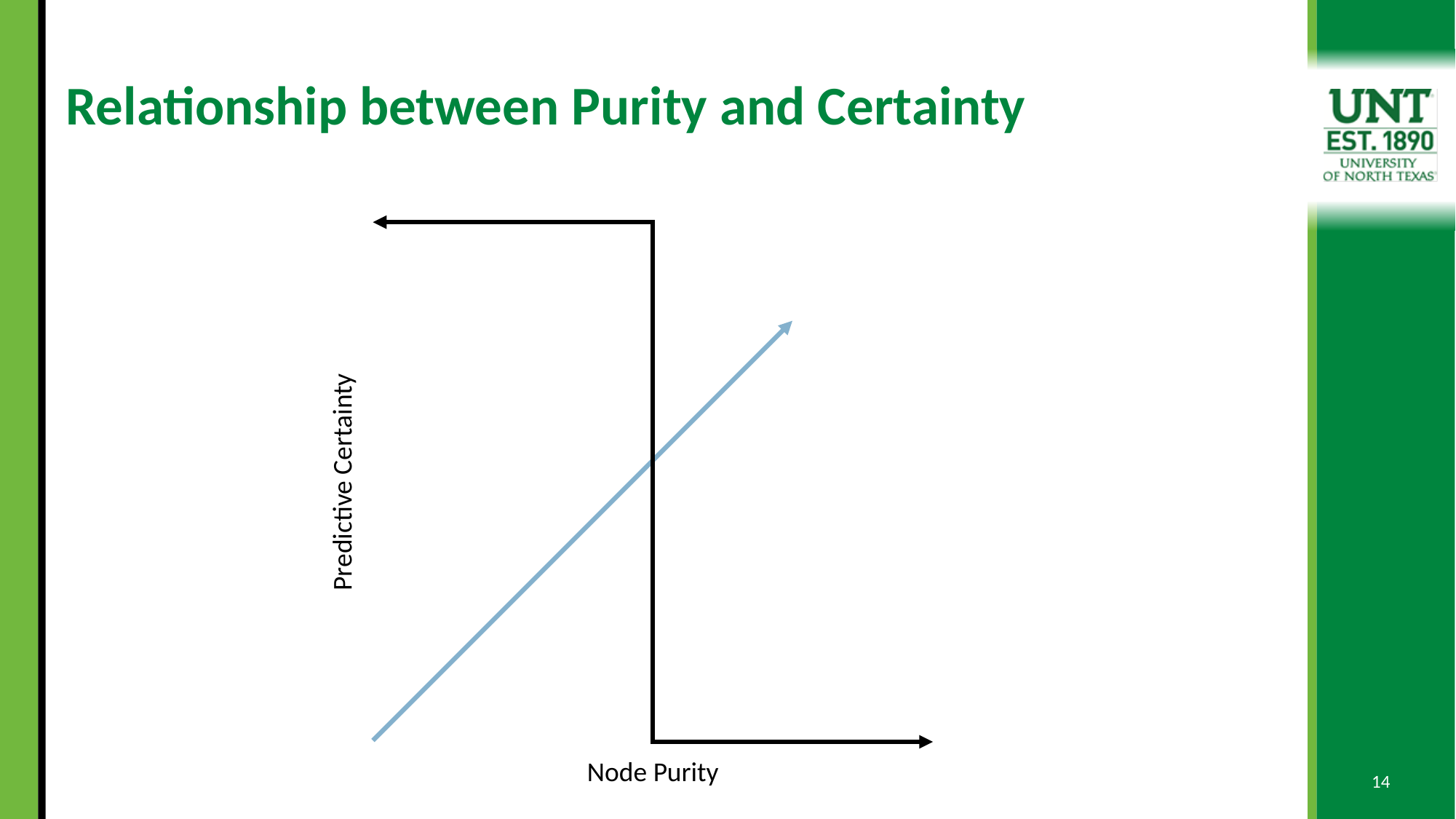

# Relationship between Purity and Certainty
Predictive Certainty
Node Purity
14